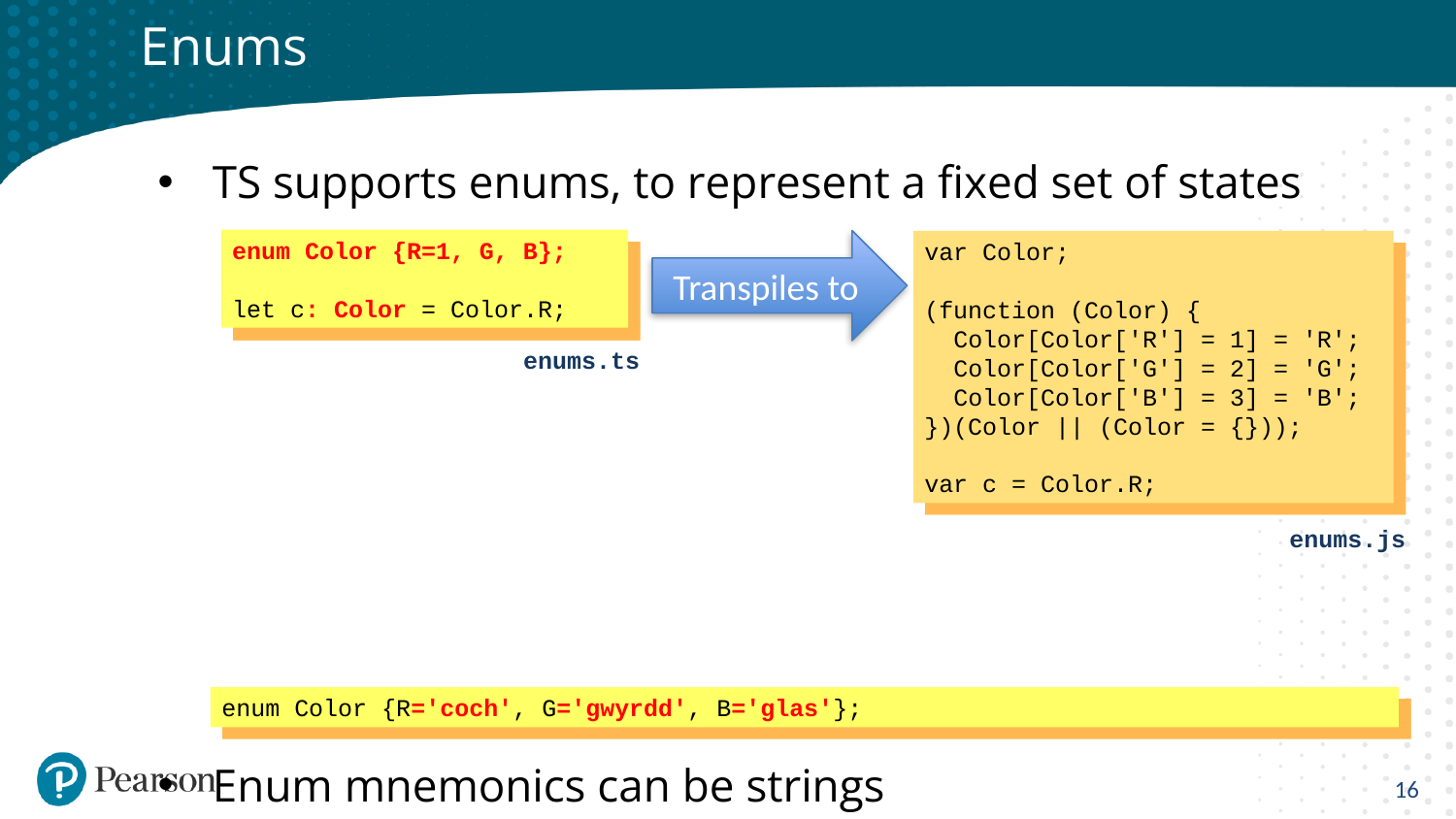

# Enums
TS supports enums, to represent a fixed set of states

Enum mnemonics can be strings

enum Color {R=1, G, B};

let c: Color = Color.R;
var Color;

(function (Color) {
  Color[Color['R'] = 1] = 'R';
  Color[Color['G'] = 2] = 'G';
  Color[Color['B'] = 3] = 'B';
})(Color || (Color = {}));

var c = Color.R;
Transpiles to
enums.ts
ES5 code
enums.js
enum Color {R='coch', G='gwyrdd', B='glas'};
16